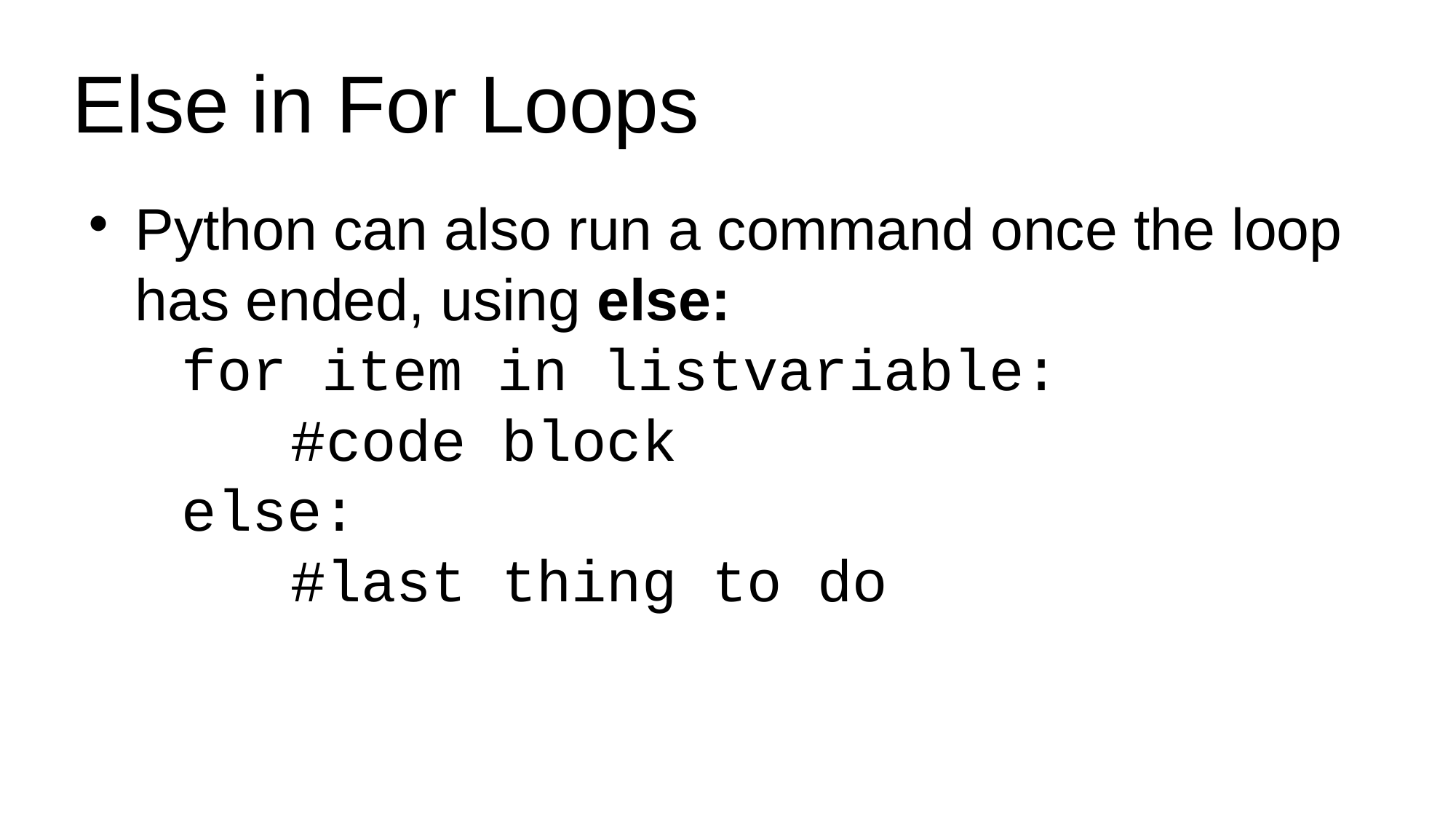

Else in For Loops
Python can also run a command once the loop has ended, using else:
	for item in listvariable:
  		#code block
	else:
  		#last thing to do